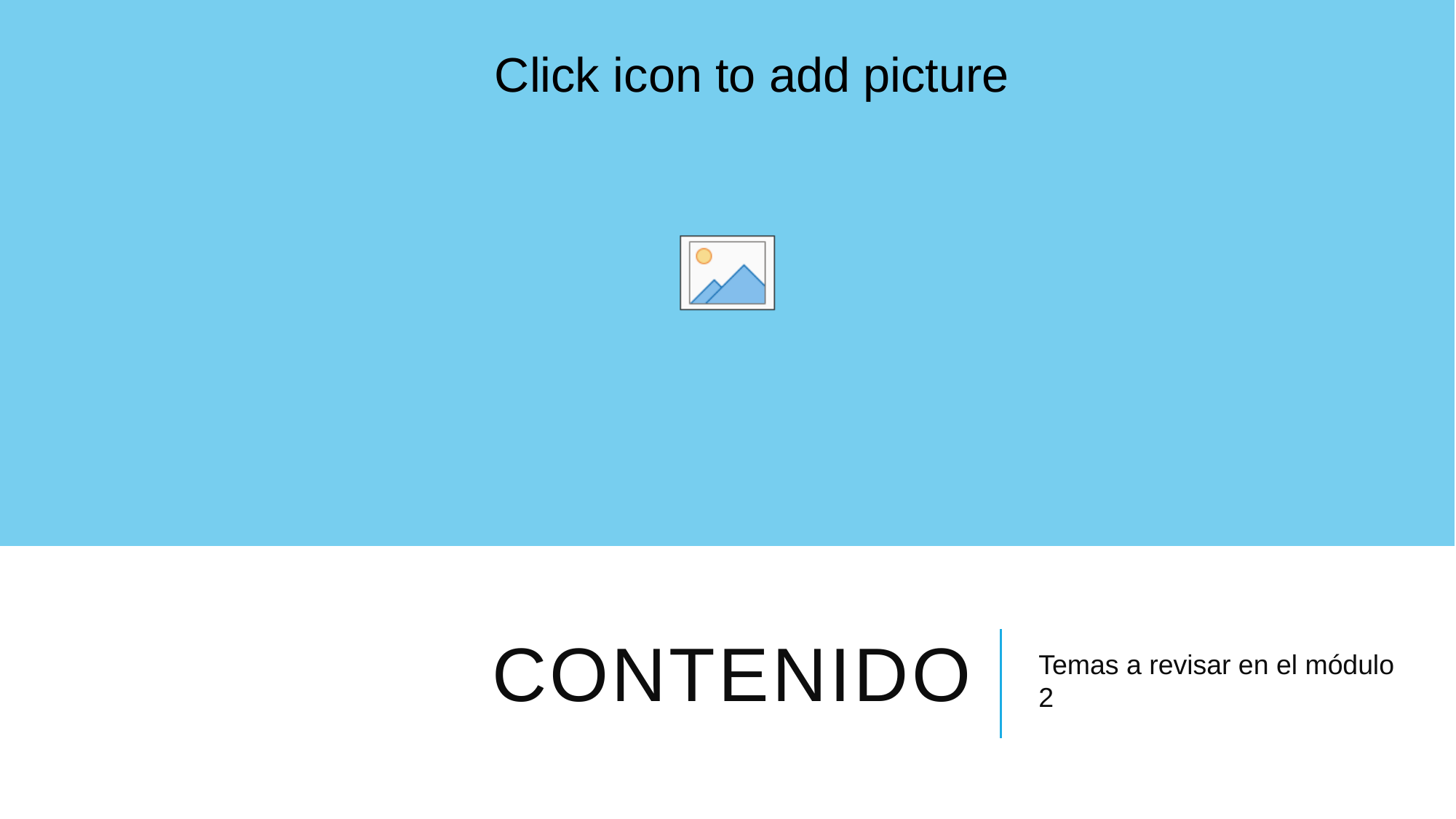

# Contenido
Temas a revisar en el módulo 2